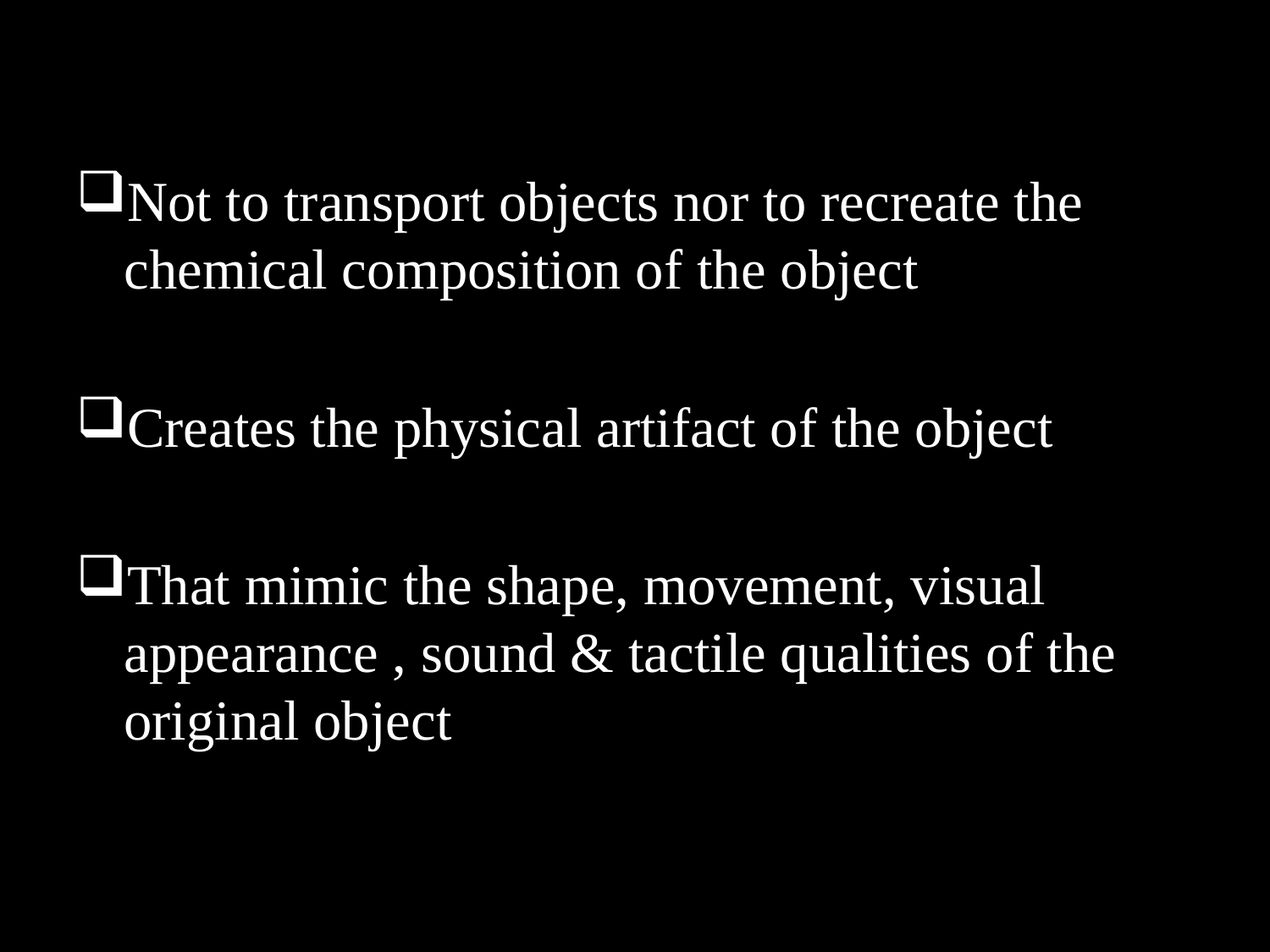

Not to transport objects nor to recreate the chemical composition of the object

Creates the physical artifact of the object

That mimic the shape, movement, visual appearance , sound & tactile qualities of the original object